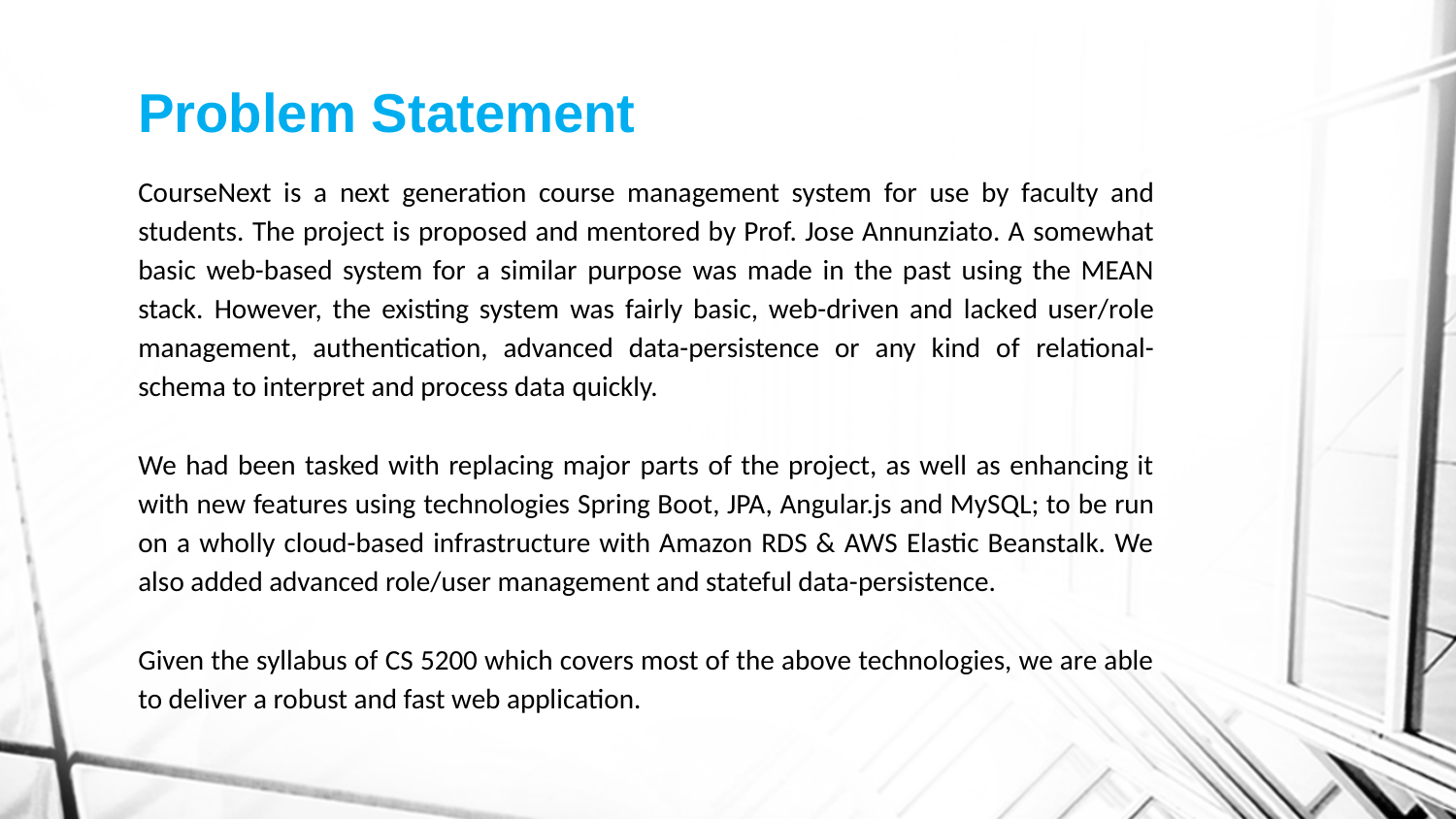

# Problem Statement
CourseNext is a next generation course management system for use by faculty and students. The project is proposed and mentored by Prof. Jose Annunziato. A somewhat basic web-based system for a similar purpose was made in the past using the MEAN stack. However, the existing system was fairly basic, web-driven and lacked user/role management, authentication, advanced data-persistence or any kind of relational-schema to interpret and process data quickly.

We had been tasked with replacing major parts of the project, as well as enhancing it with new features using technologies Spring Boot, JPA, Angular.js and MySQL; to be run on a wholly cloud-based infrastructure with Amazon RDS & AWS Elastic Beanstalk. We also added advanced role/user management and stateful data-persistence.

Given the syllabus of CS 5200 which covers most of the above technologies, we are able to deliver a robust and fast web application.